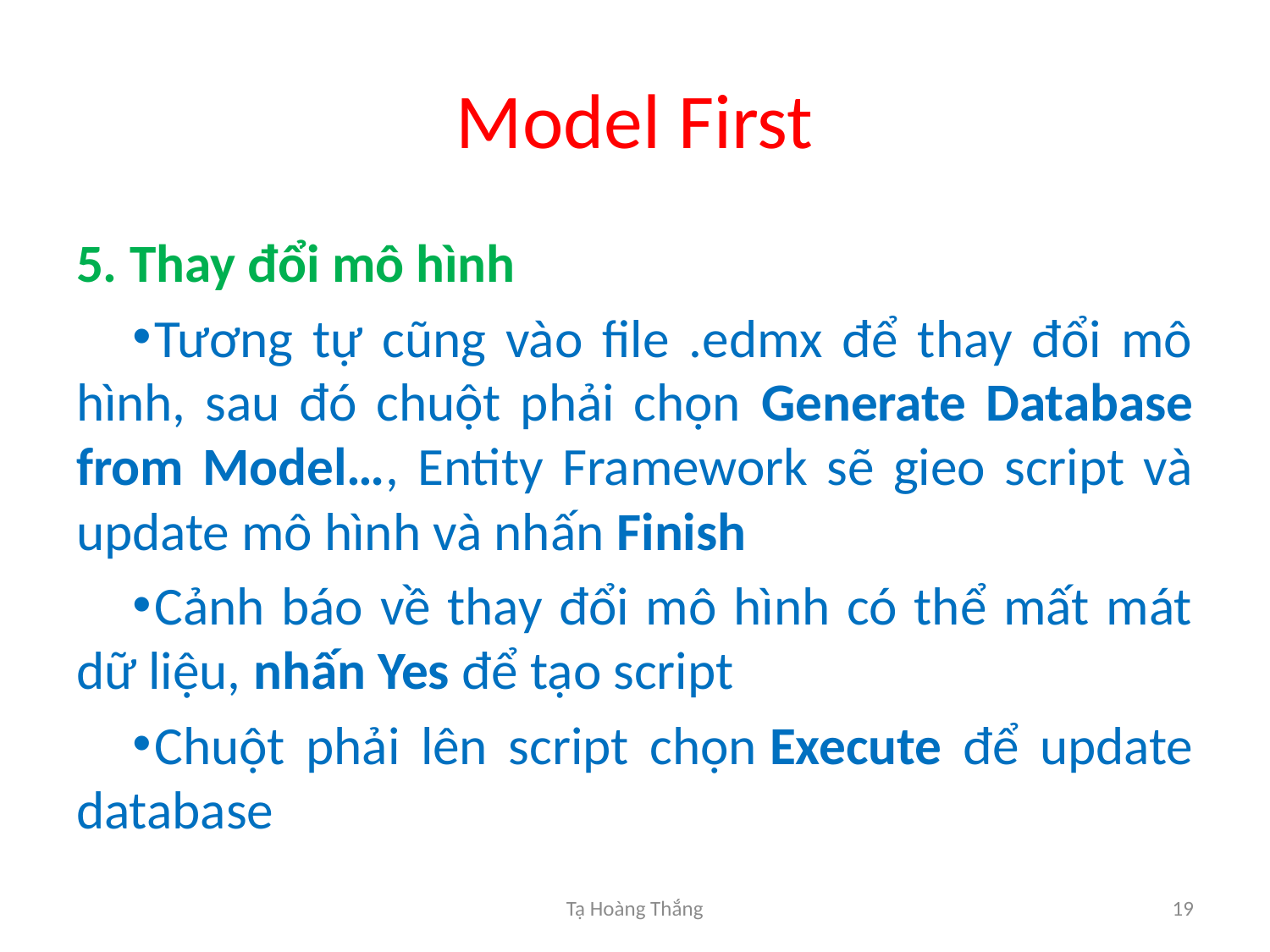

# Model First
5. Thay đổi mô hình
Tương tự cũng vào file .edmx để thay đổi mô hình, sau đó chuột phải chọn Generate Database from Model…, Entity Framework sẽ gieo script và update mô hình và nhấn Finish
Cảnh báo về thay đổi mô hình có thể mất mát dữ liệu, nhấn Yes để tạo script
Chuột phải lên script chọn Execute để update database

Tạ Hoàng Thắng
19